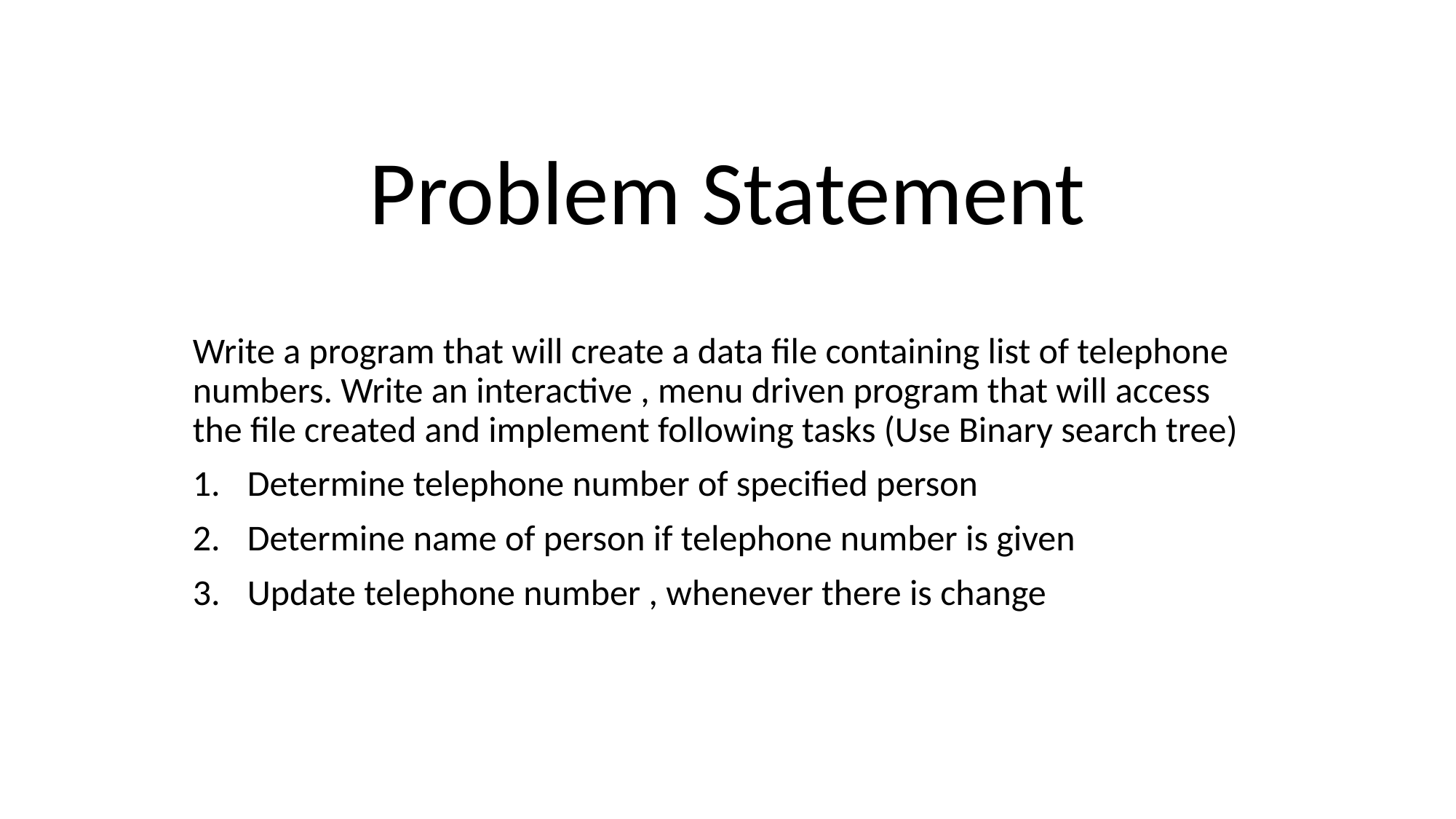

# Problem Statement
Write a program that will create a data file containing list of telephone numbers. Write an interactive , menu driven program that will access the file created and implement following tasks (Use Binary search tree)
Determine telephone number of specified person
Determine name of person if telephone number is given
Update telephone number , whenever there is change